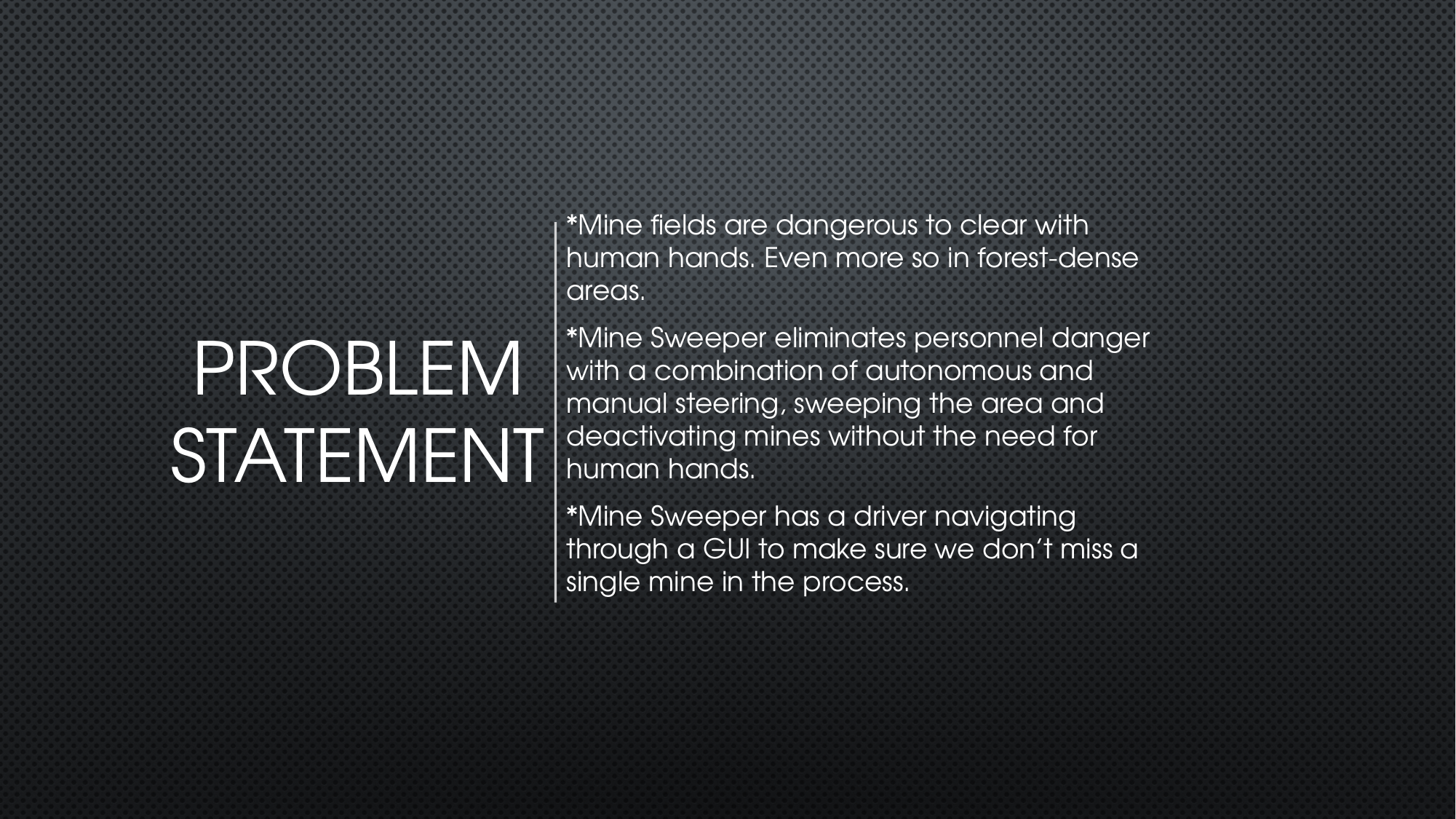

# PROBLEM STATEMENT
*Mine fields are dangerous to clear with human hands. Even more so in forest-dense areas.
*Mine Sweeper eliminates personnel danger with a combination of autonomous and manual steering, sweeping the area and deactivating mines without the need for human hands.
*Mine Sweeper has a driver navigating through a GUI to make sure we don’t miss a single mine in the process.